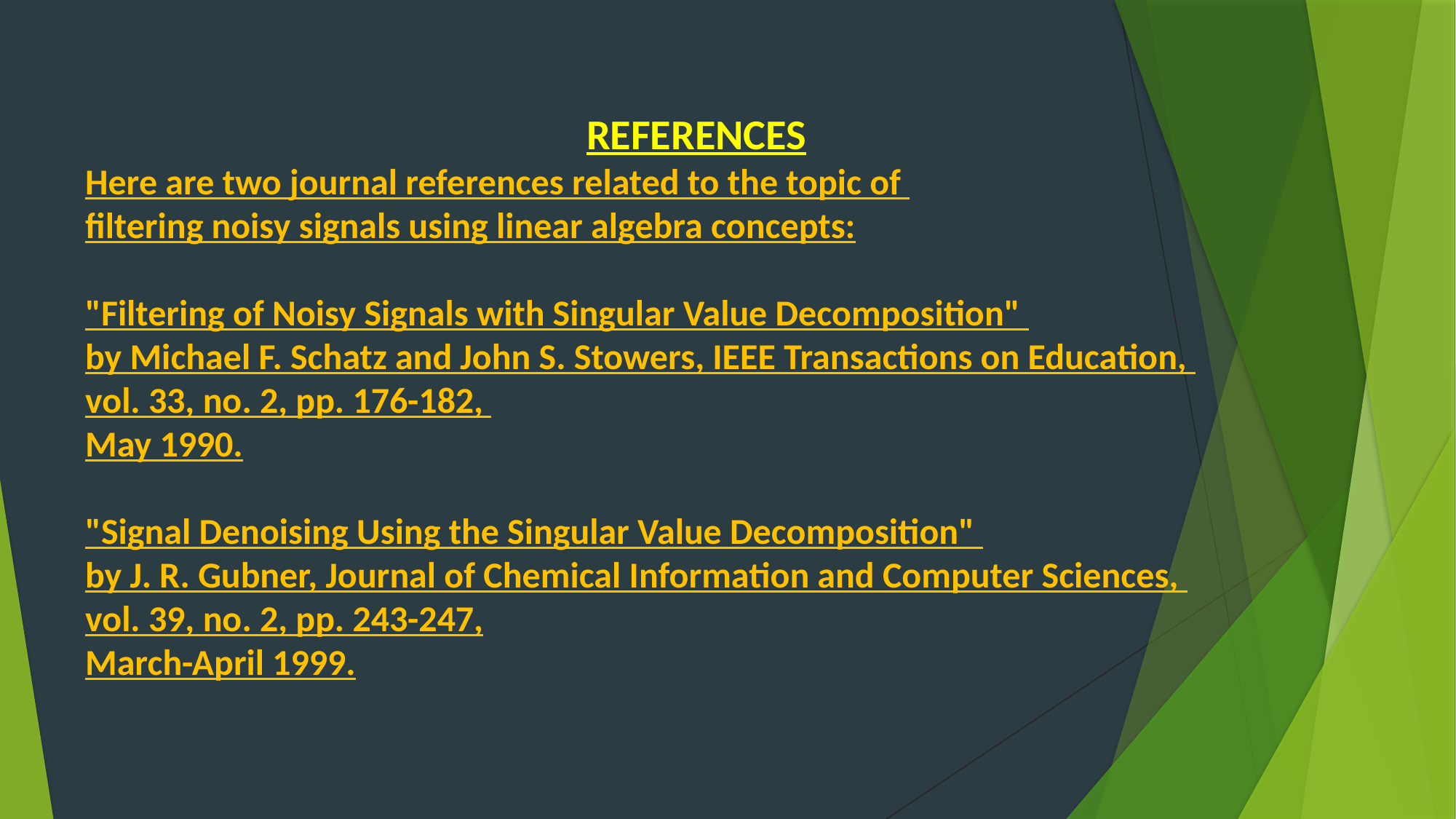

REFERENCES
Here are two journal references related to the topic of
filtering noisy signals using linear algebra concepts:

"Filtering of Noisy Signals with Singular Value Decomposition"
by Michael F. Schatz and John S. Stowers, IEEE Transactions on Education,
vol. 33, no. 2, pp. 176-182,
May 1990.

"Signal Denoising Using the Singular Value Decomposition"
by J. R. Gubner, Journal of Chemical Information and Computer Sciences,
vol. 39, no. 2, pp. 243-247,
March-April 1999.